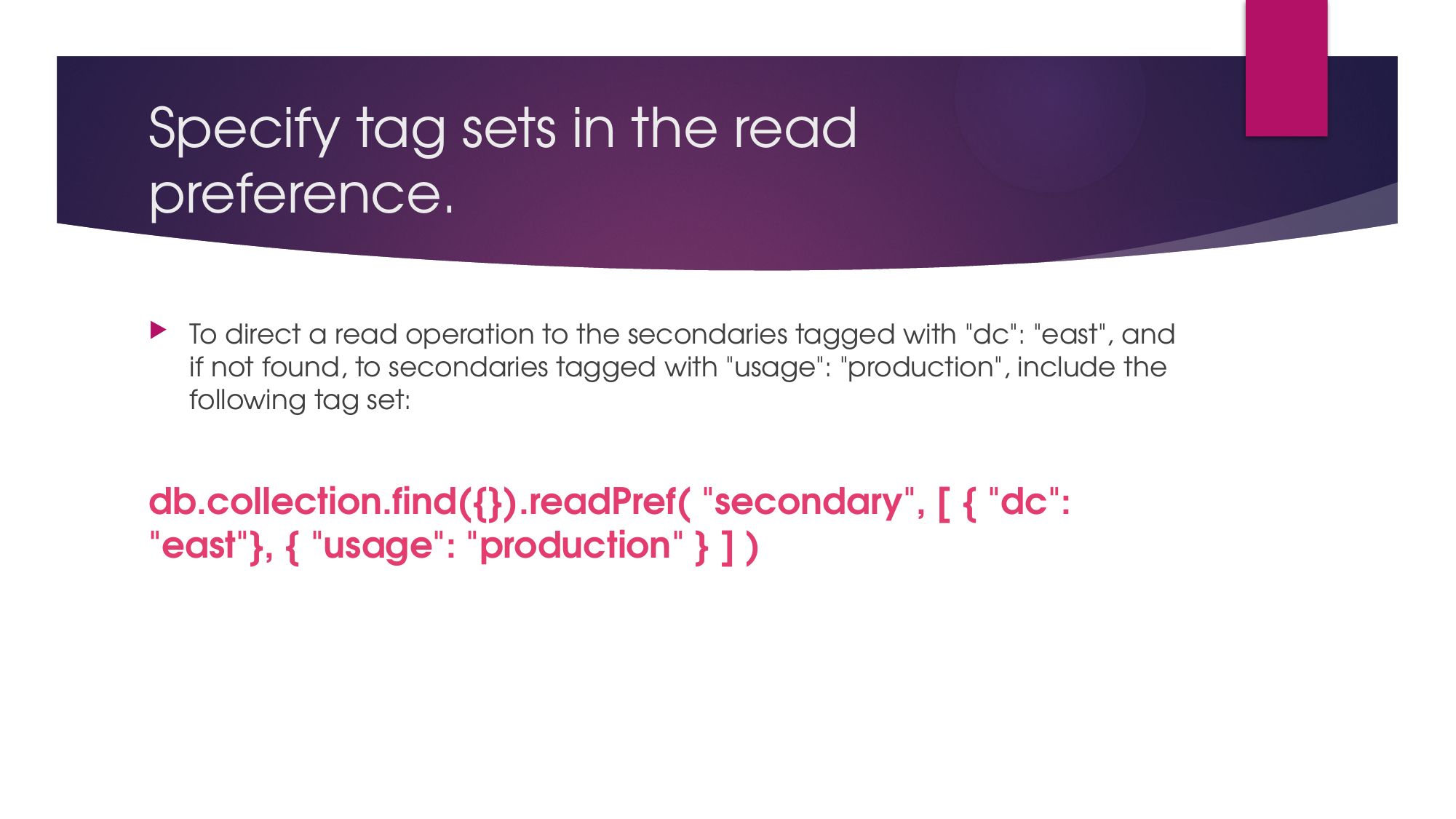

# Specify tag sets in the read preference.
To direct a read operation to the secondaries tagged with "dc": "east", and if not found, to secondaries tagged with "usage": "production", include the following tag set:

db.collection.find({}).readPref( "secondary", [ { "dc": "east"}, { "usage": "production" } ] )